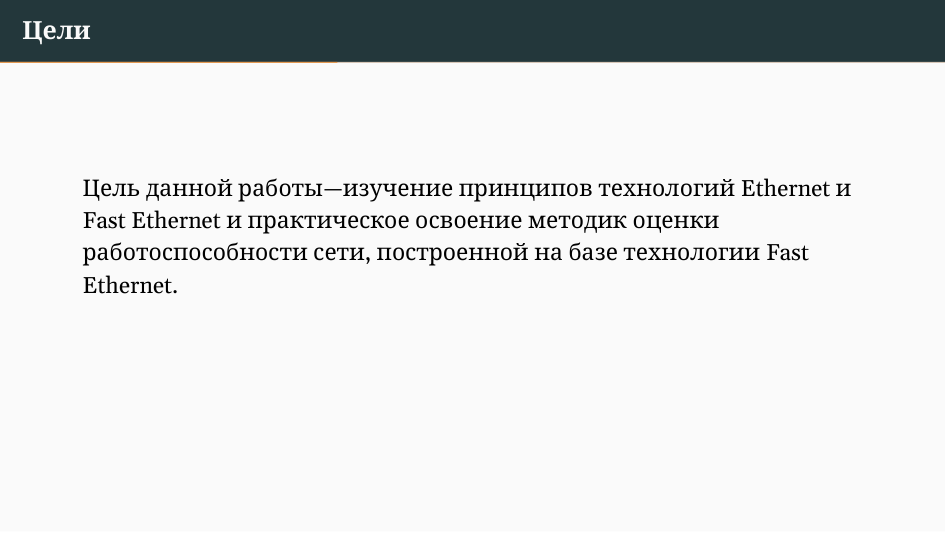

Цели

Цель данной работы—изучение принципов технологий Ethernet и Fast Ethernet и практическое освоение методик оценки работоспособности сети, построенной на базе технологии Fast Ethernet.